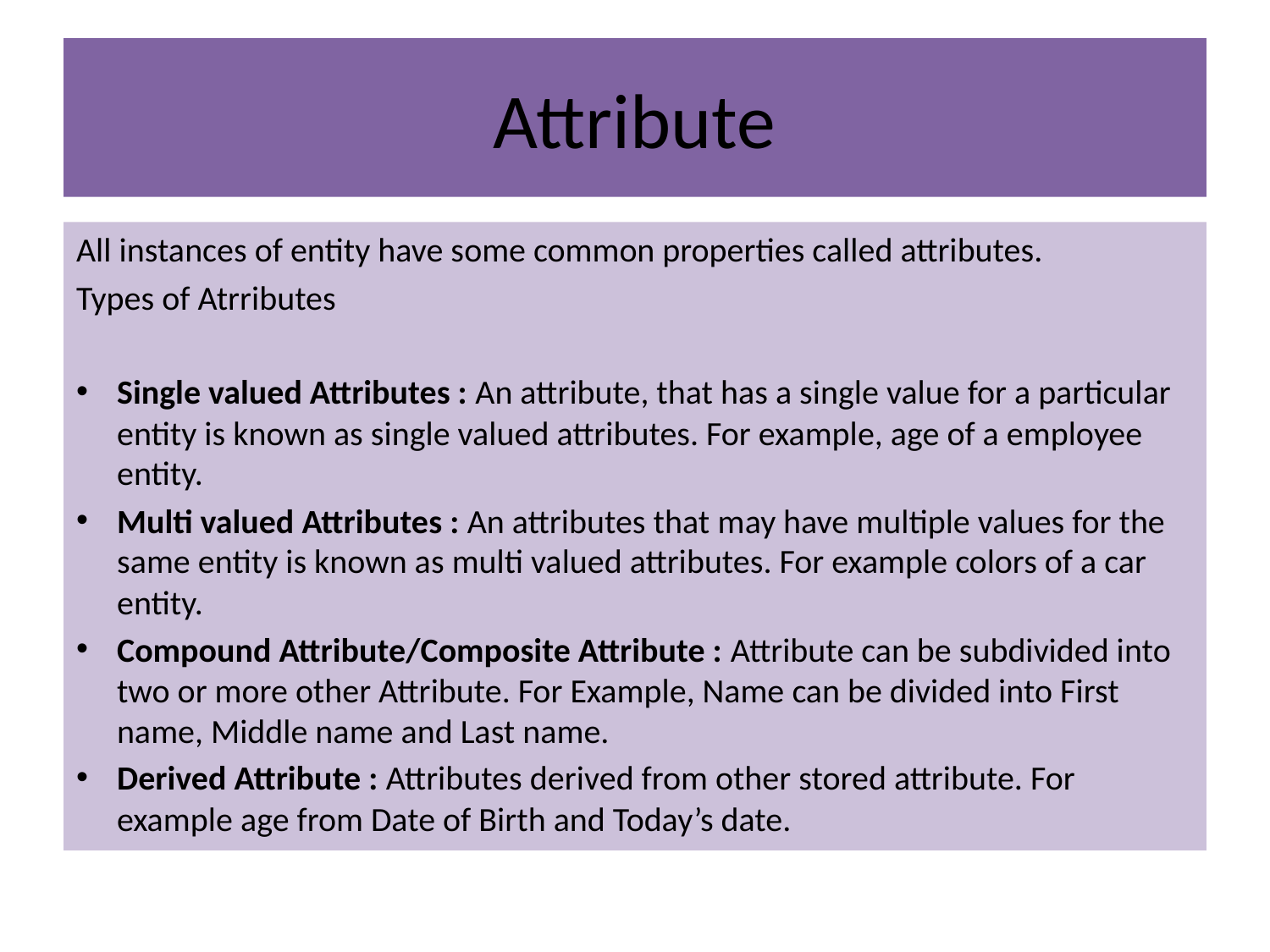

# Attribute
All instances of entity have some common properties called attributes.
Types of Atrributes

Single valued Attributes : An attribute, that has a single value for a particular entity is known as single valued attributes. For example, age of a employee entity.
Multi valued Attributes : An attributes that may have multiple values for the same entity is known as multi valued attributes. For example colors of a car entity.
Compound Attribute/Composite Attribute : Attribute can be subdivided into two or more other Attribute. For Example, Name can be divided into First name, Middle name and Last name.
Derived Attribute : Attributes derived from other stored attribute. For example age from Date of Birth and Today’s date.